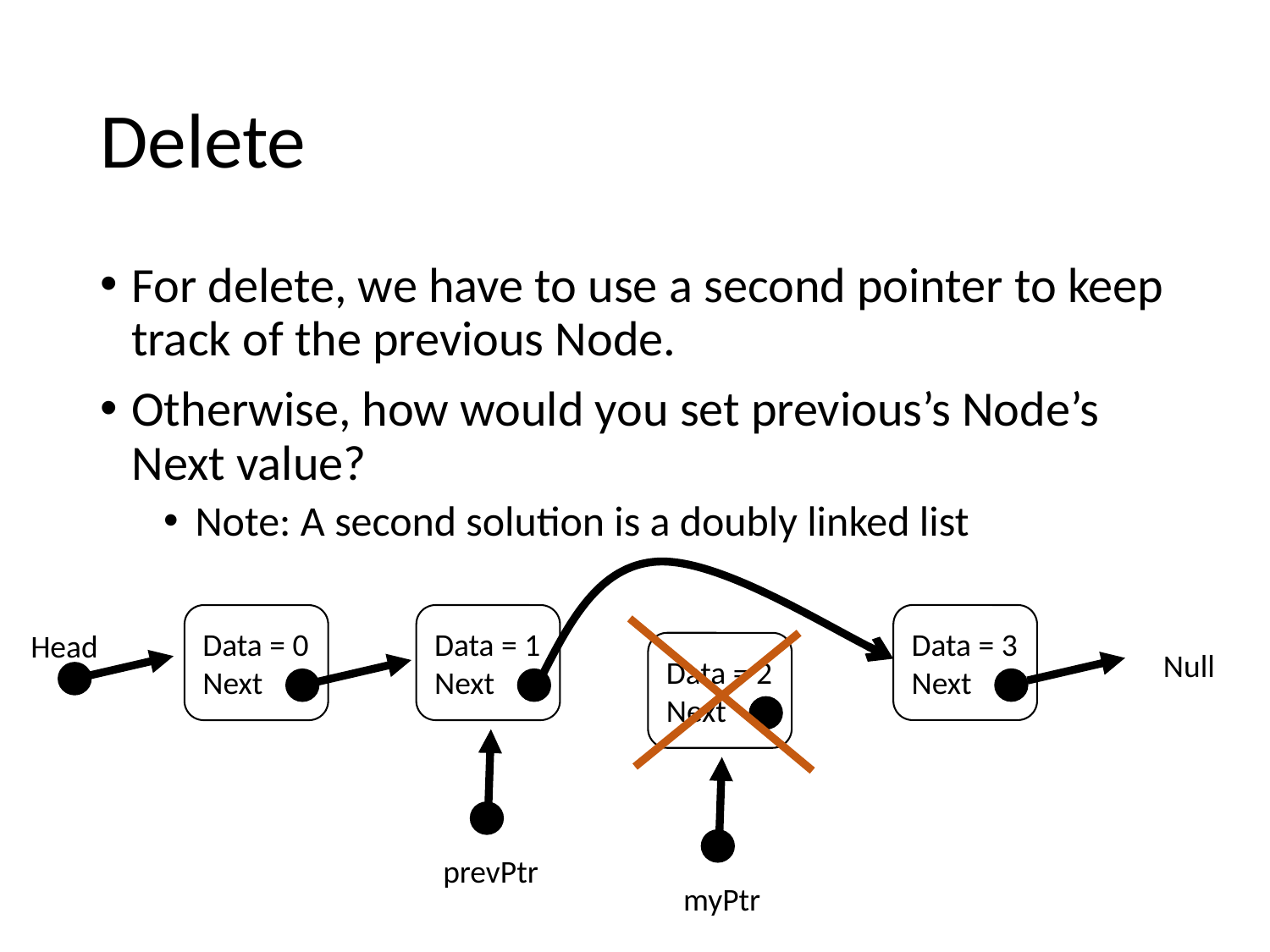

# Delete
For delete, we have to use a second pointer to keep track of the previous Node.
Otherwise, how would you set previous’s Node’s Next value?
Note: A second solution is a doubly linked list

Data = 3
Next

Data = 1
Next

Data = 0
Next

Head
Data = 2
Next

Null

prevPtr
myPtr